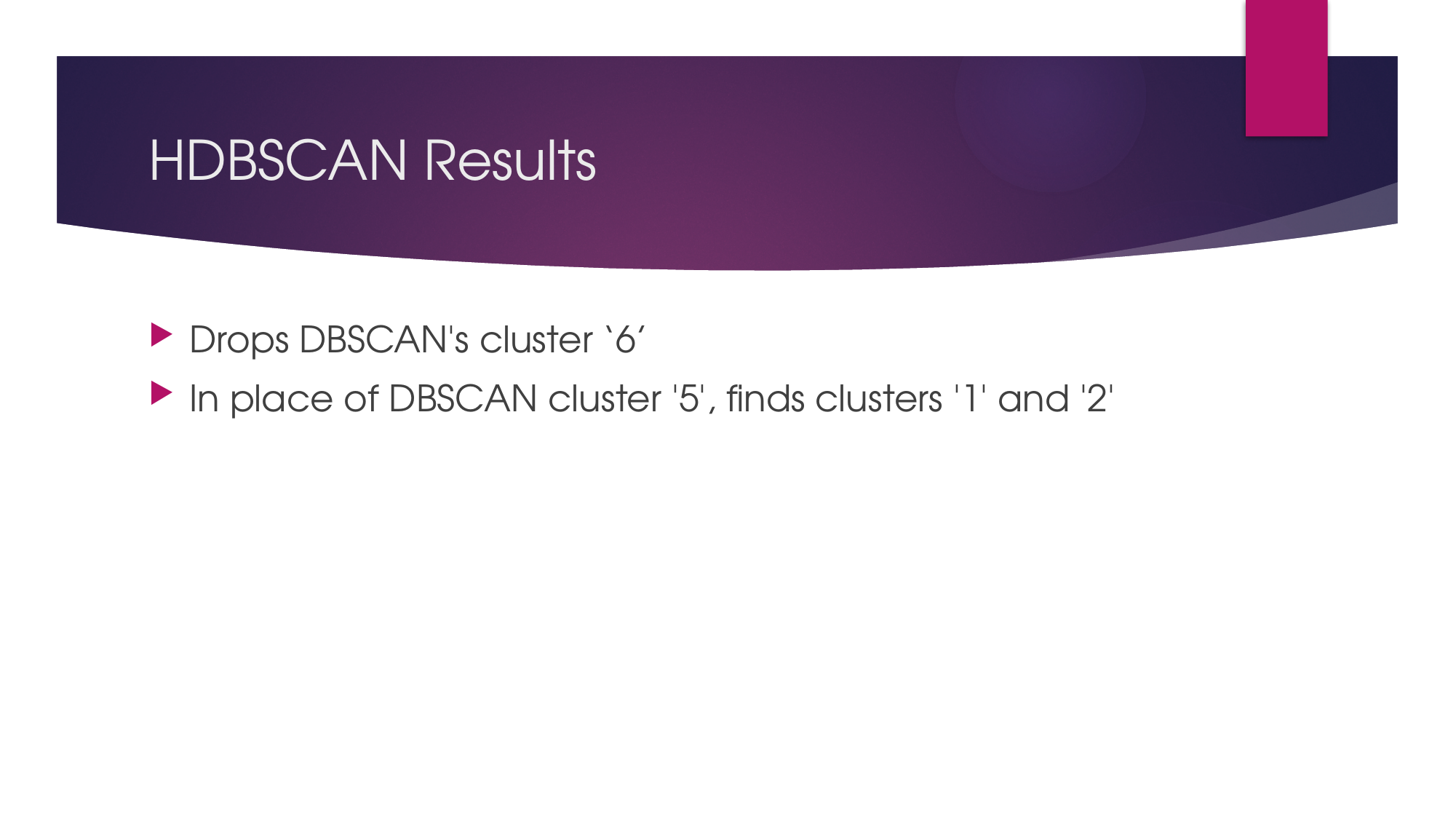

# HDBSCAN Results
Drops DBSCAN's cluster ‘6’
In place of DBSCAN cluster '5', finds clusters '1' and '2'